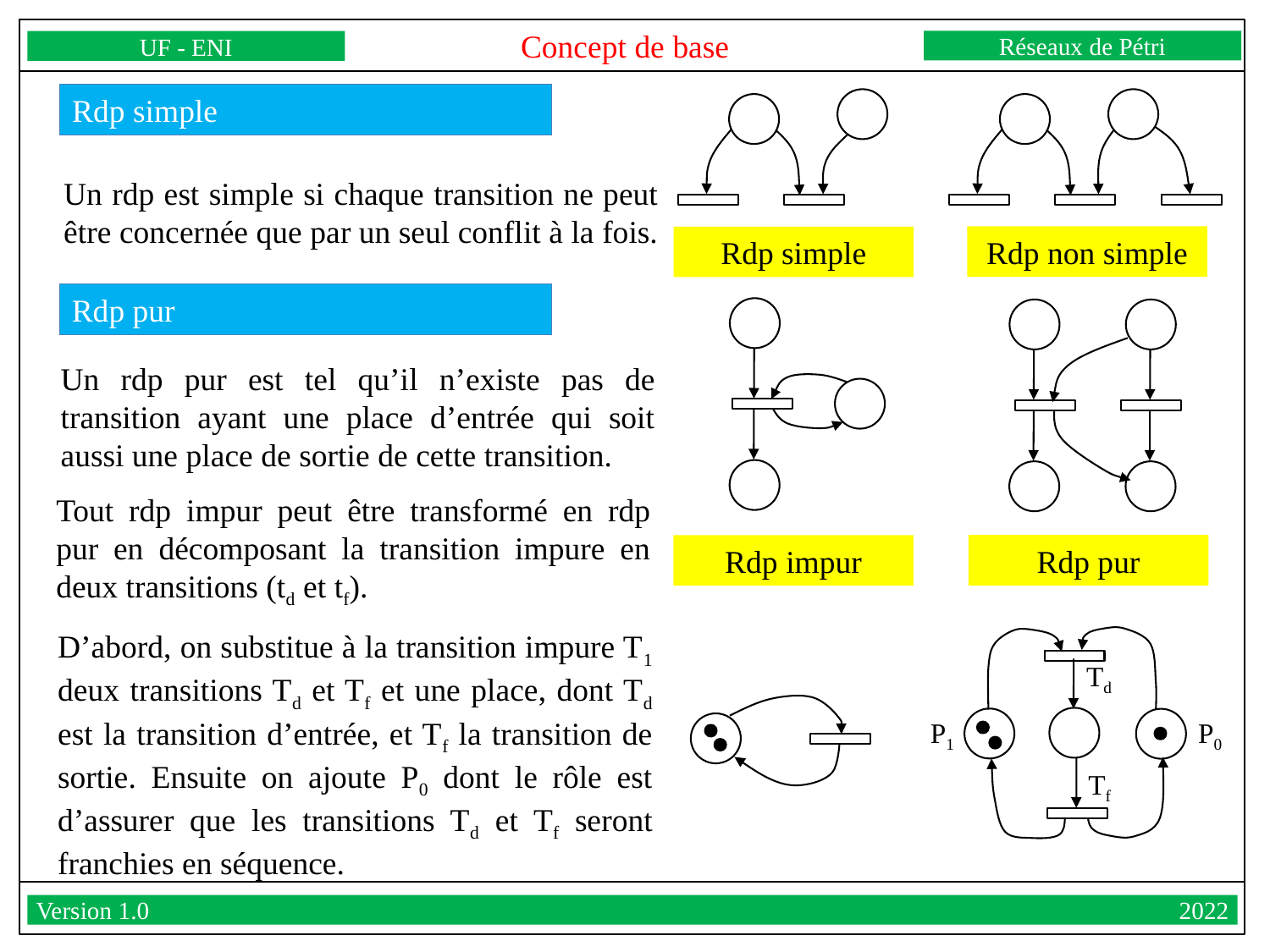

Concept de base
Réseaux de Pétri
UF - ENI
Version 1.0									2022
Rdp simple

Un rdp est simple si chaque transition ne peut être concernée que par un seul conflit à la fois.

Rdp non simple
Rdp simple
Rdp pur

Un rdp pur est tel qu’il n’existe pas de transition ayant une place d’entrée qui soit aussi une place de sortie de cette transition.

Tout rdp impur peut être transformé en rdp pur en décomposant la transition impure en deux transitions (td et tf).
Rdp pur
Rdp impur
D’abord, on substitue à la transition impure T1 deux transitions Td et Tf et une place, dont Td est la transition d’entrée, et Tf la transition de sortie. Ensuite on ajoute P0 dont le rôle est d’assurer que les transitions Td et Tf seront franchies en séquence.

Td

P1
P0

Tf